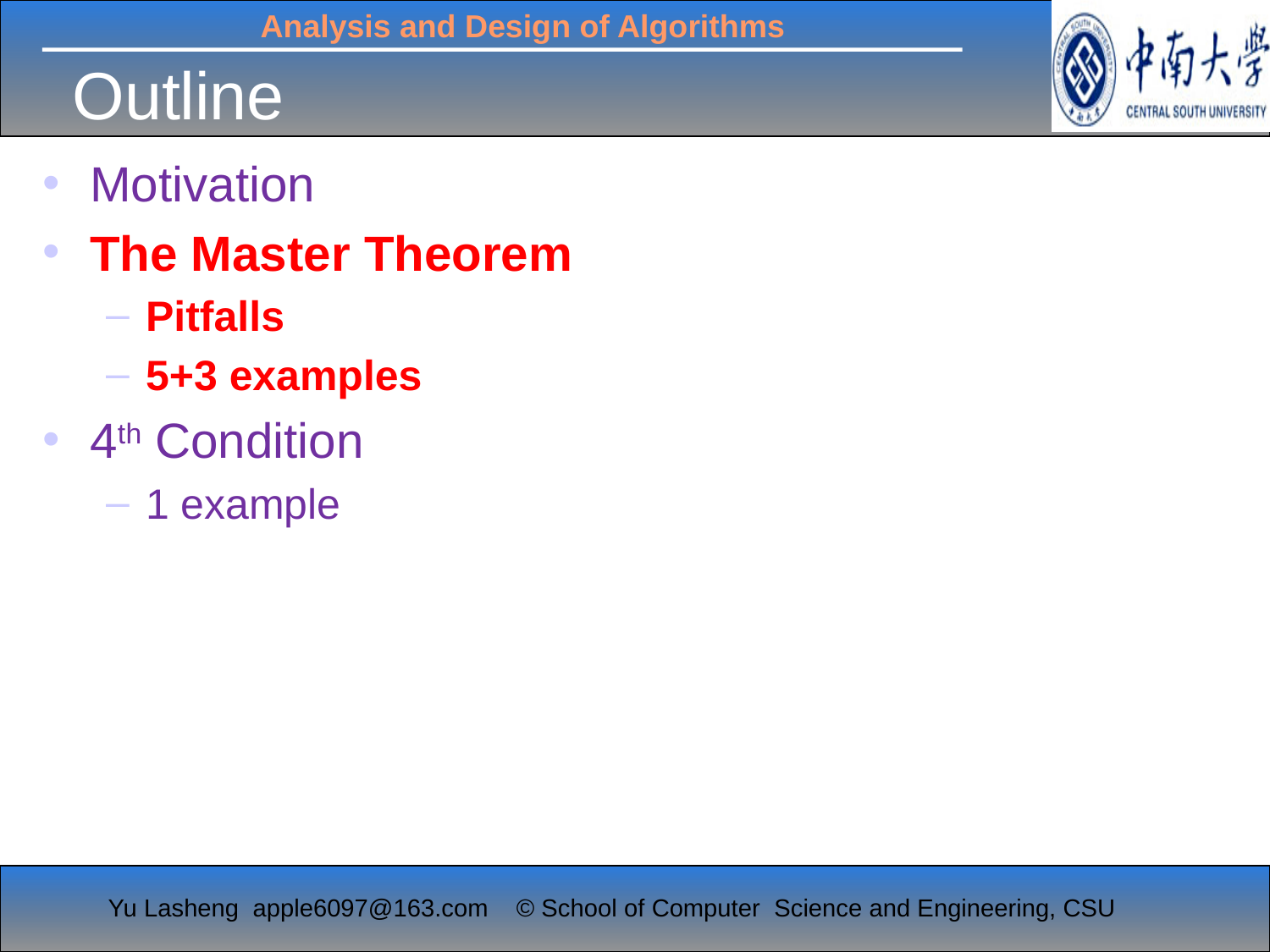

# Outline
Motivation
The Master Theorem
Pitfalls
5+3 examples
4th Condition
1 example